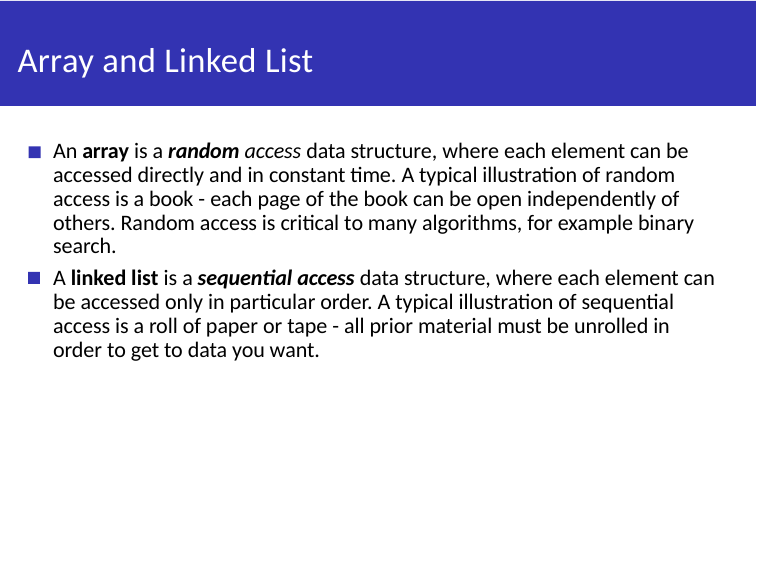

# Array and Linked List
An array is a random access data structure, where each element can be accessed directly and in constant time. A typical illustration of random access is a book - each page of the book can be open independently of others. Random access is critical to many algorithms, for example binary search.
A linked list is a sequential access data structure, where each element can be accessed only in particular order. A typical illustration of sequential access is a roll of paper or tape - all prior material must be unrolled in order to get to data you want.